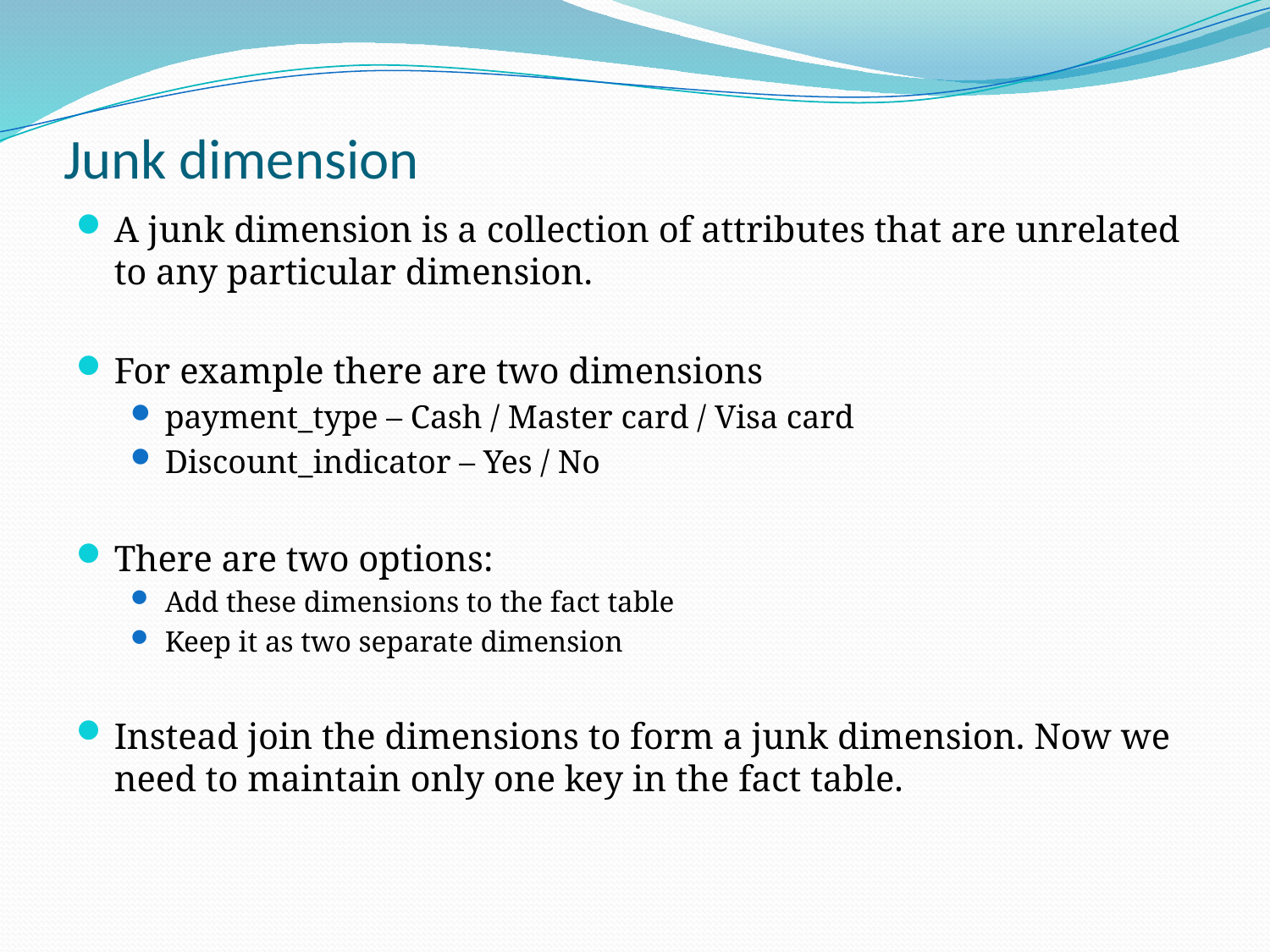

# Junk dimension
A junk dimension is a collection of attributes that are unrelated to any particular dimension.

For example there are two dimensions
payment_type – Cash / Master card / Visa card
Discount_indicator – Yes / No

There are two options:
Add these dimensions to the fact table
Keep it as two separate dimension

Instead join the dimensions to form a junk dimension. Now we need to maintain only one key in the fact table.